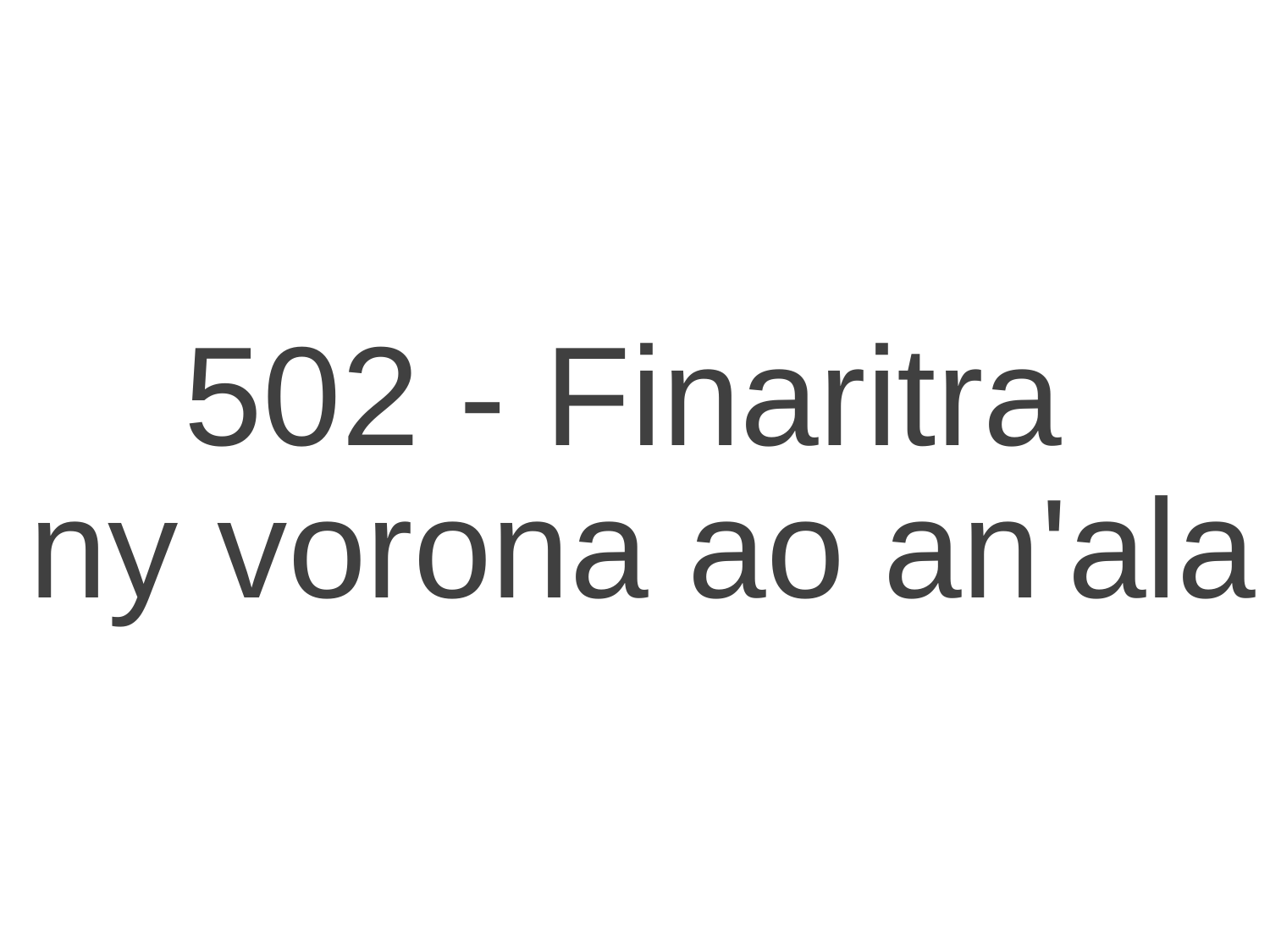

502 - Finaritra
ny vorona ao an'ala